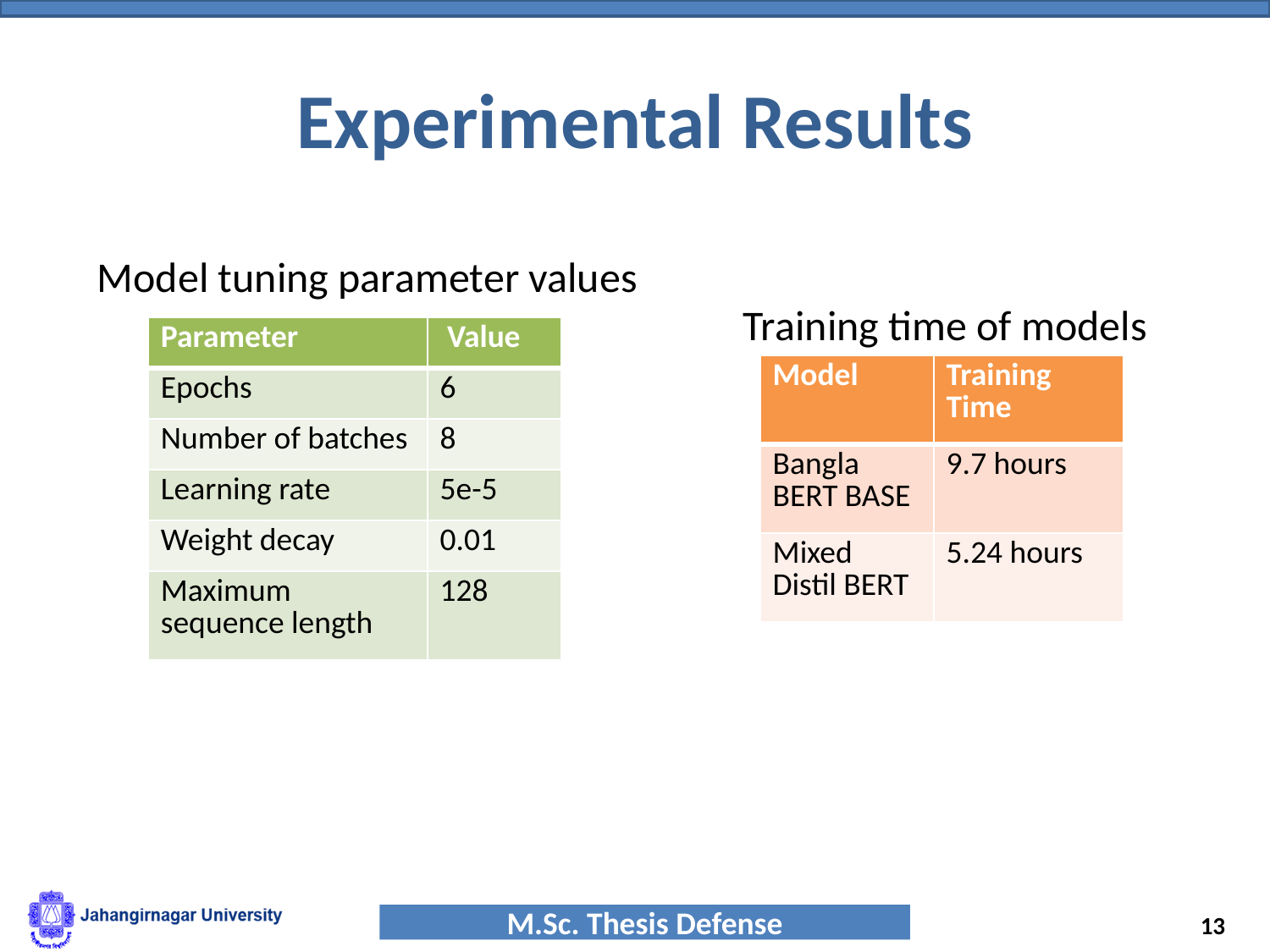

# Experimental Results
Model tuning parameter values
Training time of models
| Parameter | Value |
| --- | --- |
| Epochs | 6 |
| Number of batches | 8 |
| Learning rate | 5e-5 |
| Weight decay | 0.01 |
| Maximum sequence length | 128 |
| Model | Training Time |
| --- | --- |
| Bangla BERT BASE | 9.7 hours |
| Mixed Distil BERT | 5.24 hours |
13